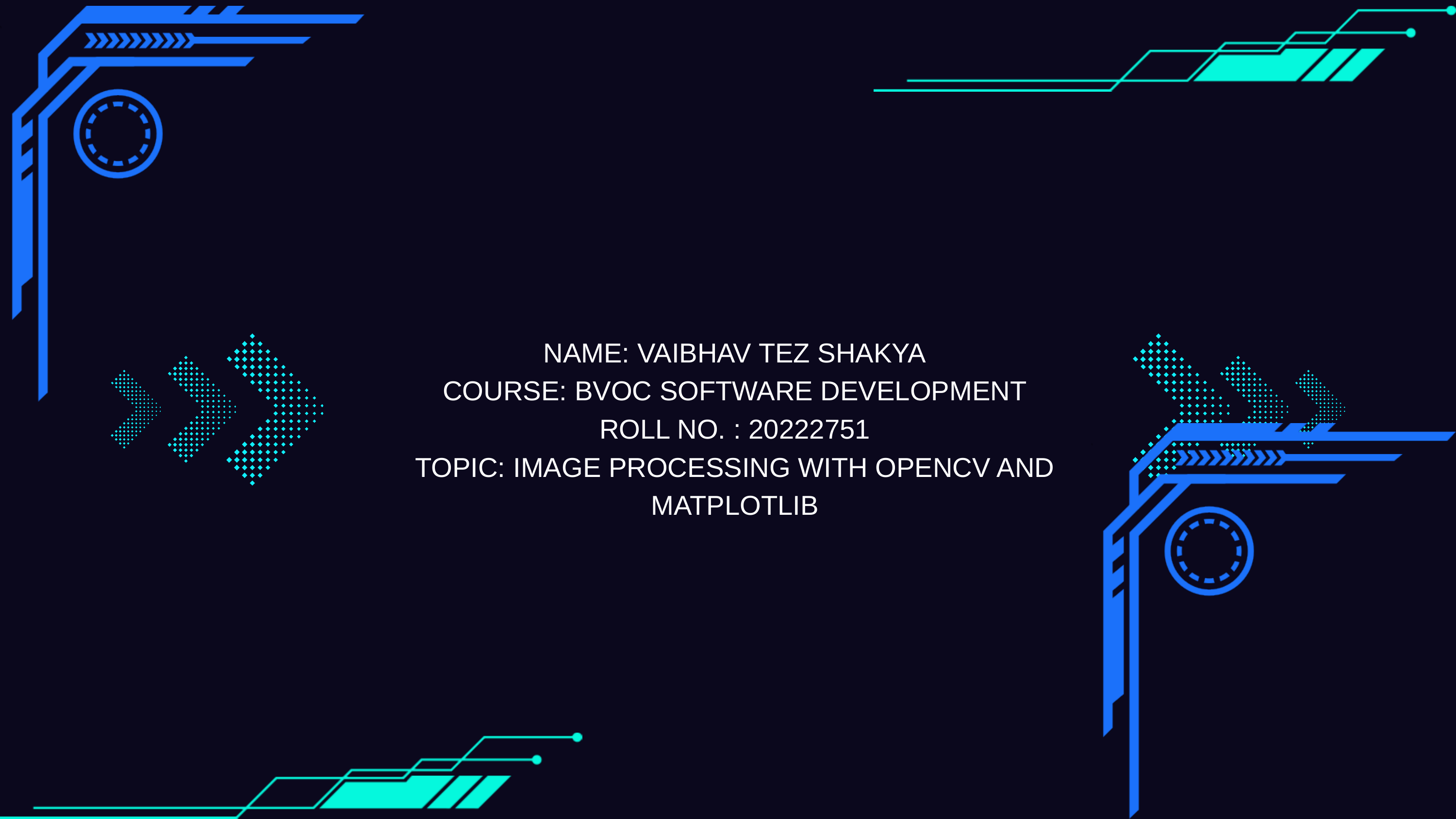

NAME: VAIBHAV TEZ SHAKYA
COURSE: BVOC SOFTWARE DEVELOPMENT
ROLL NO. : 20222751
TOPIC: IMAGE PROCESSING WITH OPENCV AND MATPLOTLIB